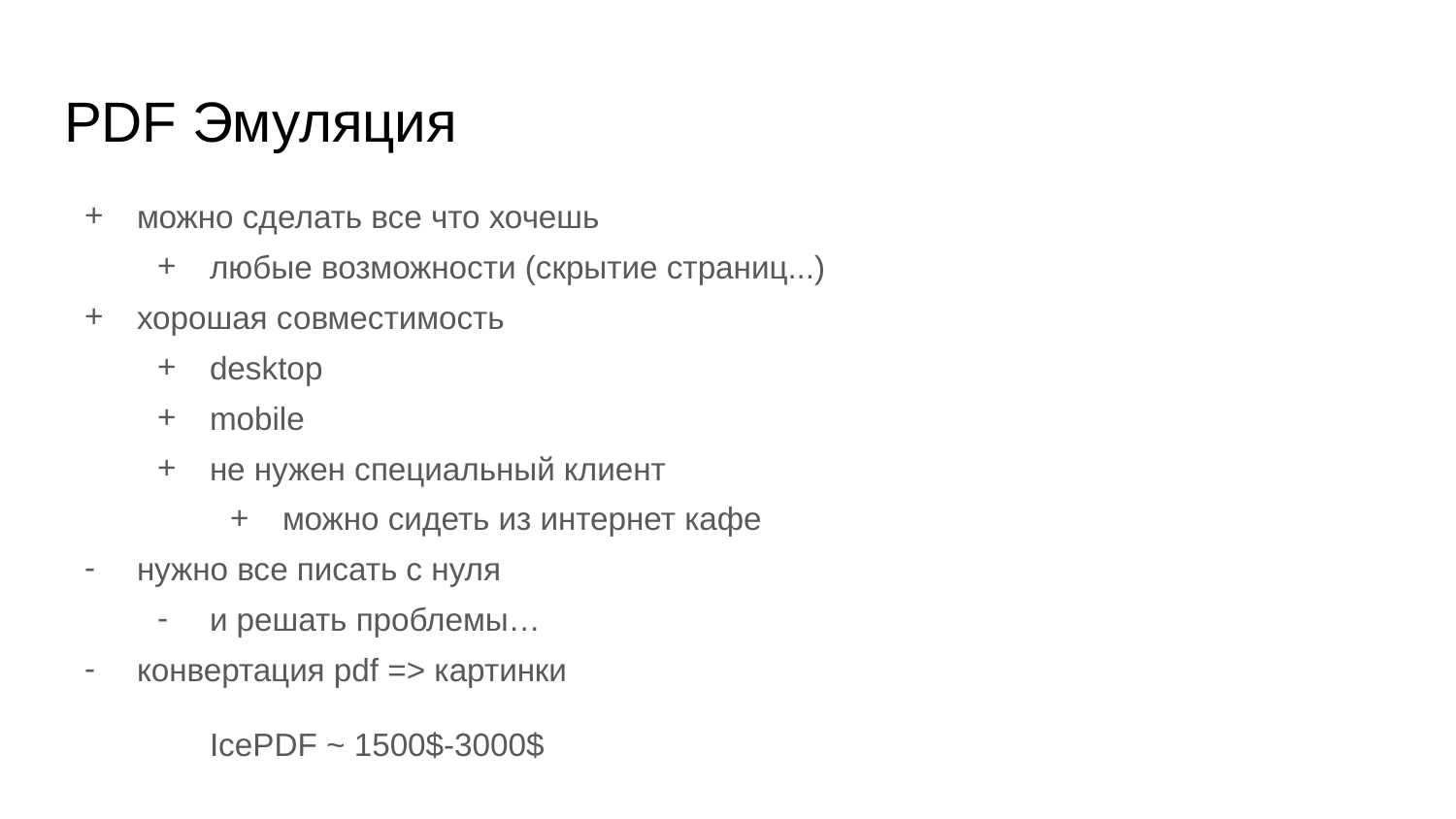

# PDF Эмуляция

можно сделать все что хочешь
любые возможности (скрытие страниц...)
хорошая совместимость
desktop
mobile
не нужен специальный клиент
можно сидеть из интернет кафе
нужно все писать с нуля
и решать проблемы…
конвертация pdf => картинки
IcePDF ~ 1500$-3000$